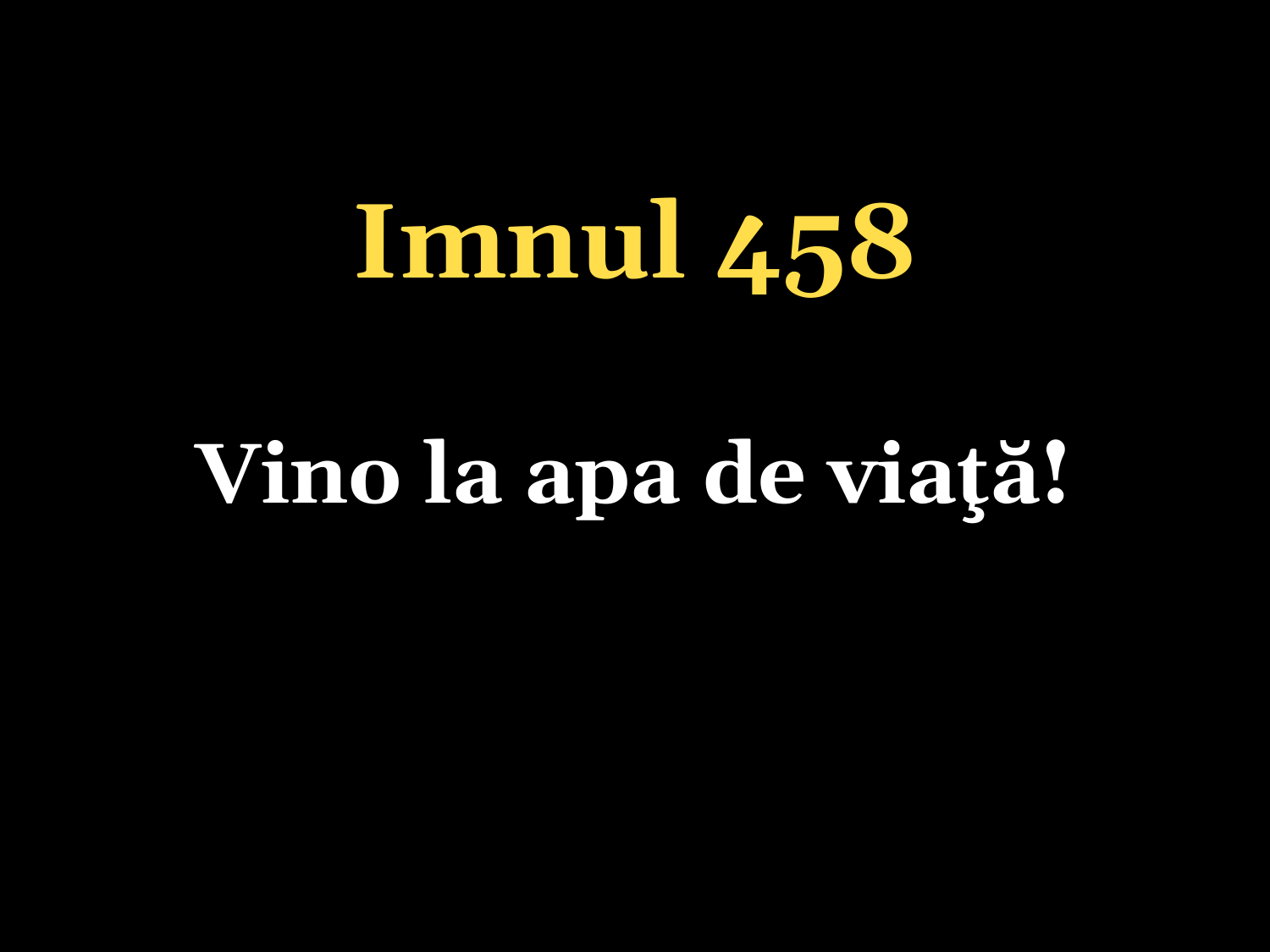

Imnul 458
Vino la apa de viaţă!